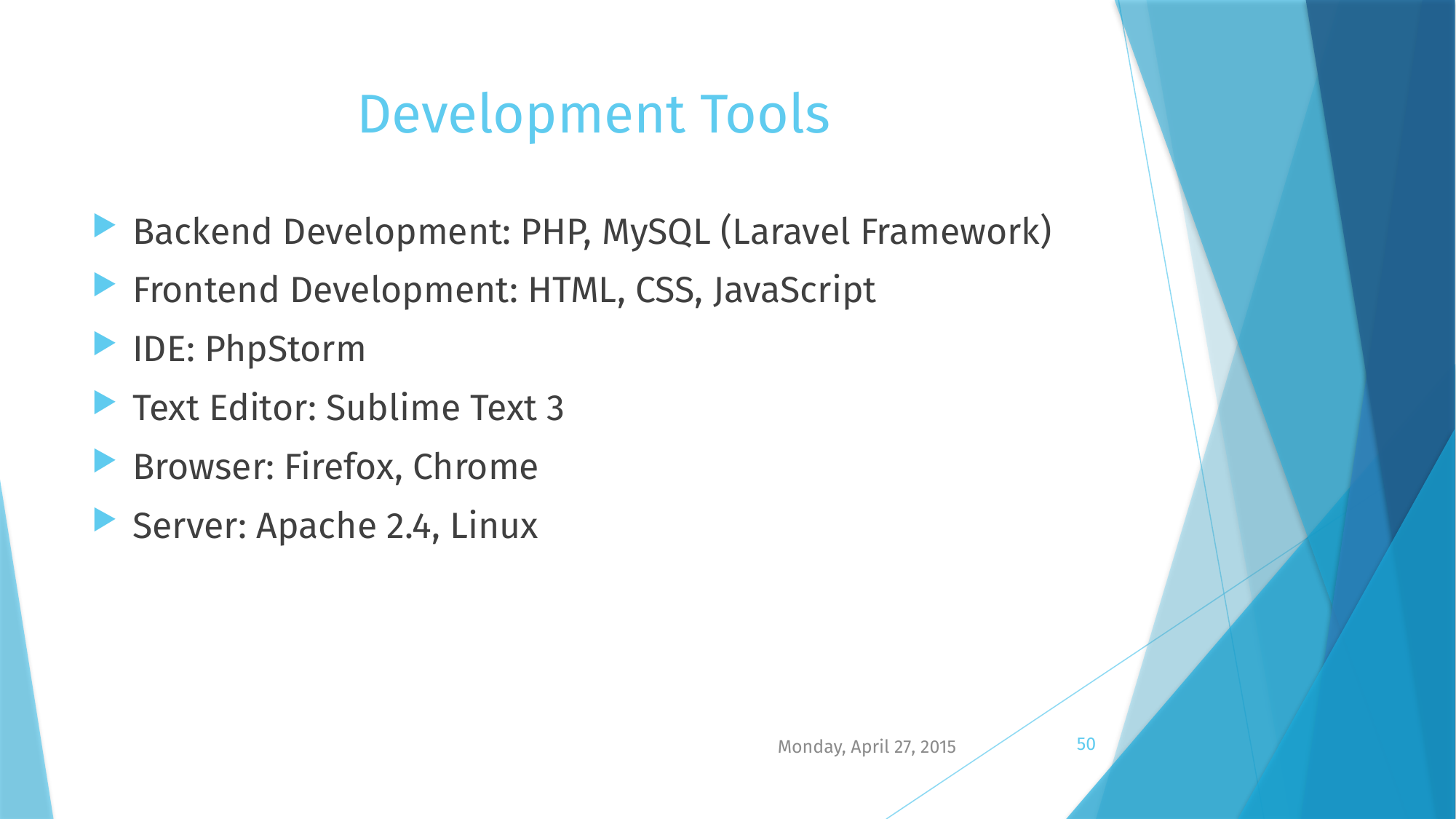

# Development Tools
Backend Development: PHP, MySQL (Laravel Framework)
Frontend Development: HTML, CSS, JavaScript
IDE: PhpStorm
Text Editor: Sublime Text 3
Browser: Firefox, Chrome
Server: Apache 2.4, Linux
50
Monday, April 27, 2015